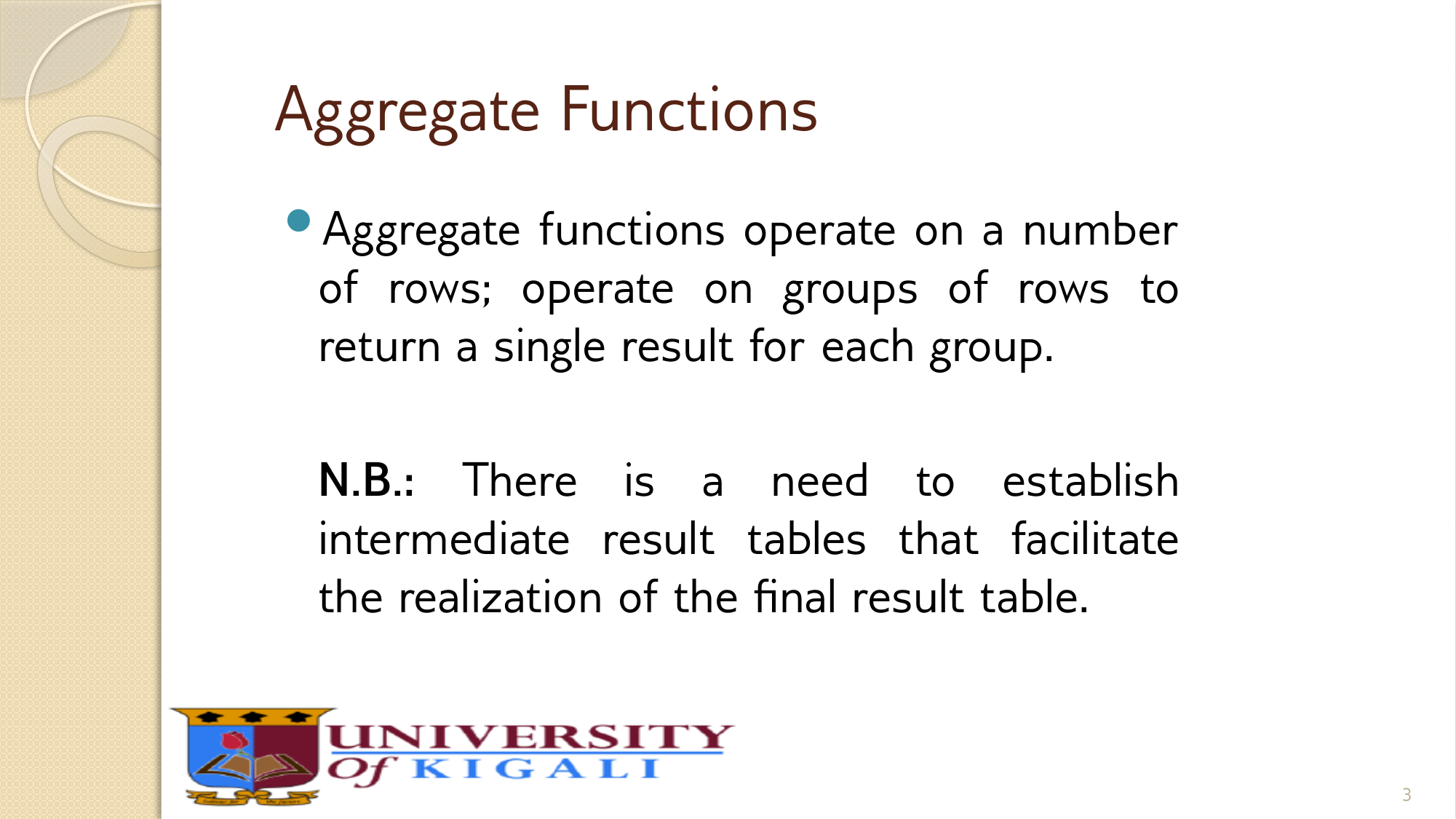

# Aggregate Functions
Aggregate functions operate on a number of rows; operate on groups of rows to return a single result for each group.

	N.B.: There is a need to establish intermediate result tables that facilitate the realization of the final result table.

3